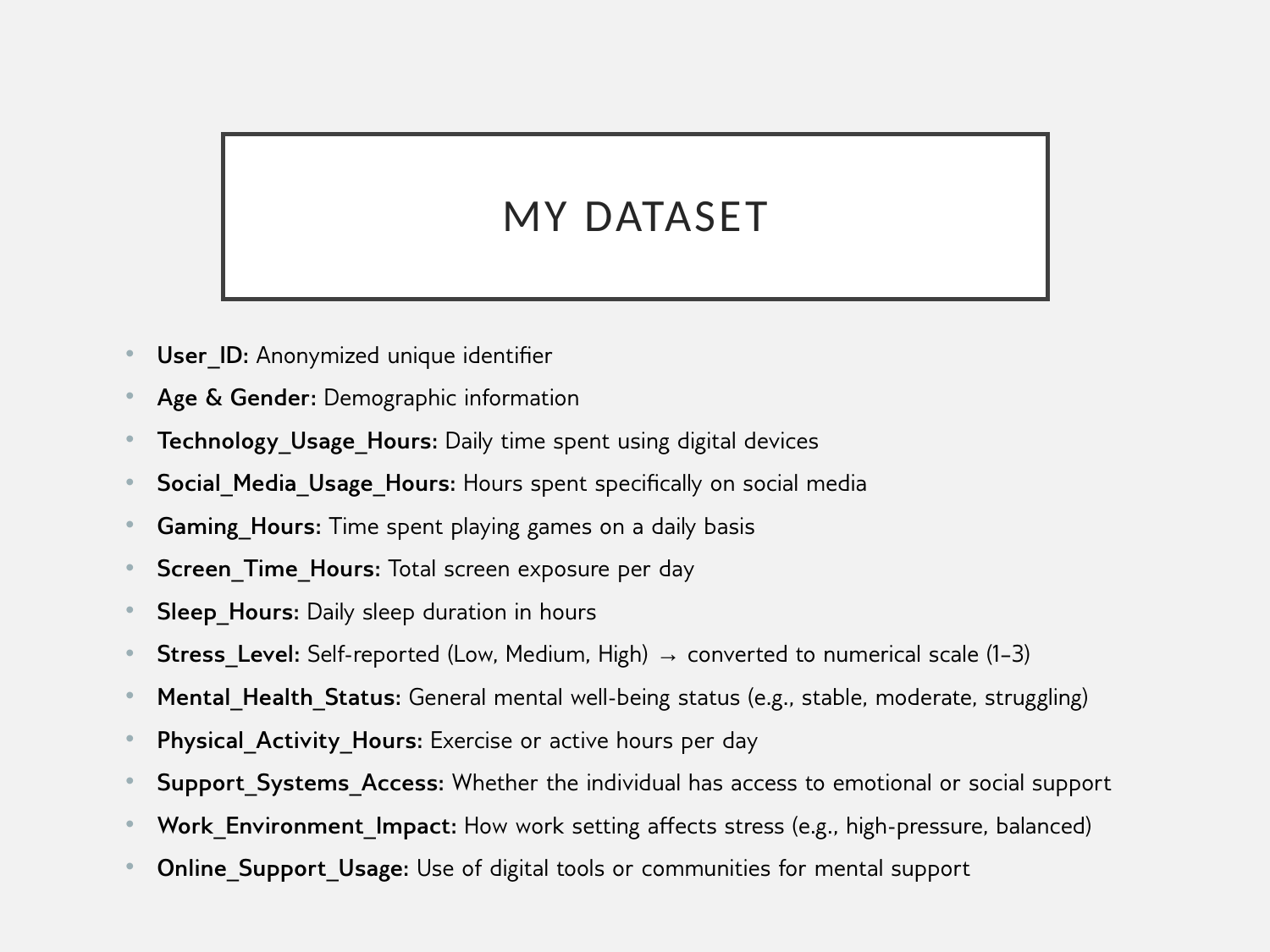

# MY DATASET
User_ID: Anonymized unique identifier
Age & Gender: Demographic information
Technology_Usage_Hours: Daily time spent using digital devices
Social_Media_Usage_Hours: Hours spent specifically on social media
Gaming_Hours: Time spent playing games on a daily basis
Screen_Time_Hours: Total screen exposure per day
Sleep_Hours: Daily sleep duration in hours
Stress_Level: Self-reported (Low, Medium, High) → converted to numerical scale (1–3)
Mental_Health_Status: General mental well-being status (e.g., stable, moderate, struggling)
Physical_Activity_Hours: Exercise or active hours per day
Support_Systems_Access: Whether the individual has access to emotional or social support
Work_Environment_Impact: How work setting affects stress (e.g., high-pressure, balanced)
Online_Support_Usage: Use of digital tools or communities for mental support